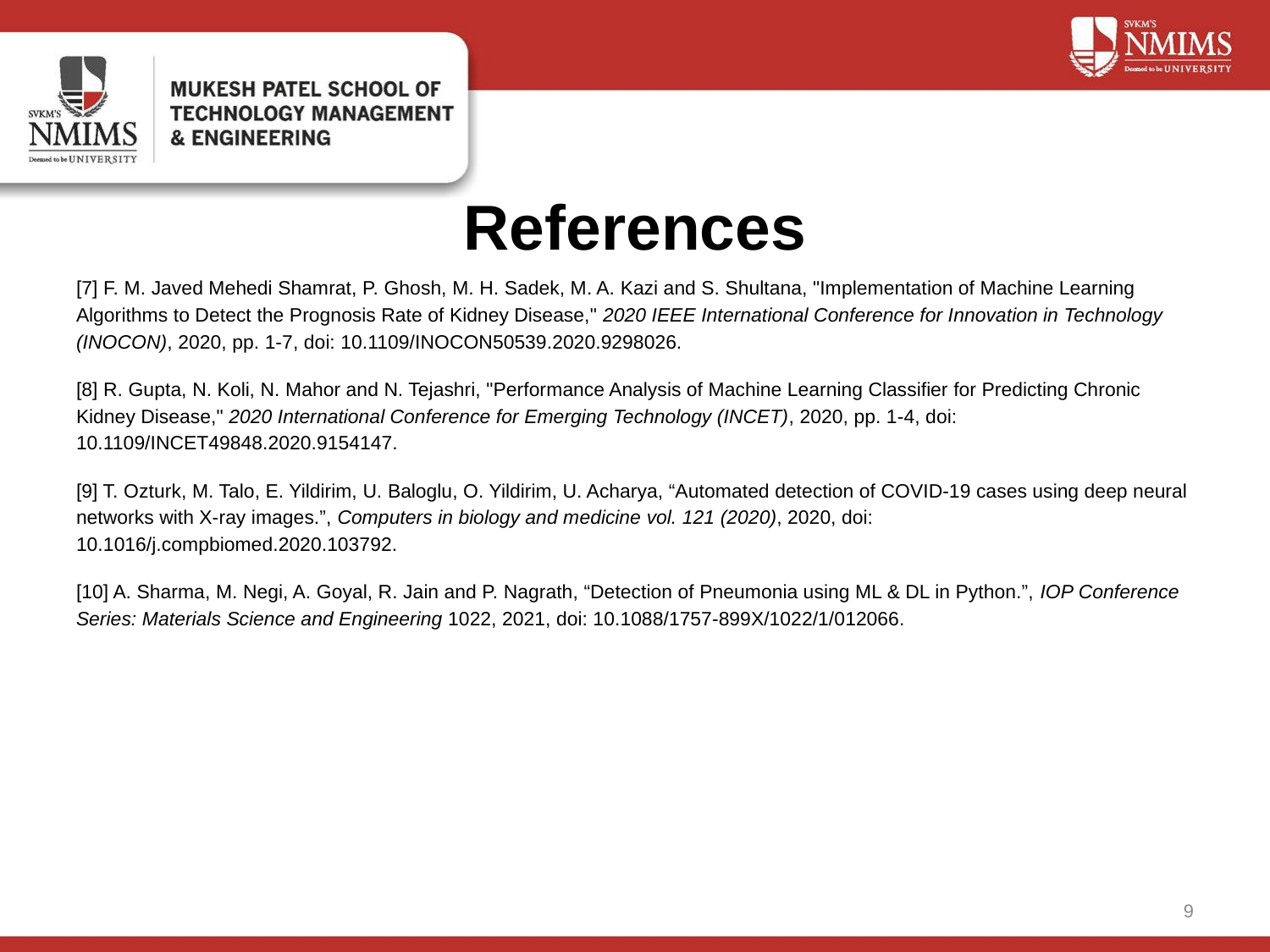

# References
[7] F. M. Javed Mehedi Shamrat, P. Ghosh, M. H. Sadek, M. A. Kazi and S. Shultana, "Implementation of Machine Learning Algorithms to Detect the Prognosis Rate of Kidney Disease," 2020 IEEE International Conference for Innovation in Technology (INOCON), 2020, pp. 1-7, doi: 10.1109/INOCON50539.2020.9298026.
[8] R. Gupta, N. Koli, N. Mahor and N. Tejashri, "Performance Analysis of Machine Learning Classifier for Predicting Chronic Kidney Disease," 2020 International Conference for Emerging Technology (INCET), 2020, pp. 1-4, doi: 10.1109/INCET49848.2020.9154147.
[9] T. Ozturk, M. Talo, E. Yildirim, U. Baloglu, O. Yildirim, U. Acharya, “Automated detection of COVID-19 cases using deep neural networks with X-ray images.”, Computers in biology and medicine vol. 121 (2020), 2020, doi: 10.1016/j.compbiomed.2020.103792.
[10] A. Sharma, M. Negi, A. Goyal, R. Jain and P. Nagrath, “Detection of Pneumonia using ML & DL in Python.”, IOP Conference Series: Materials Science and Engineering 1022, 2021, doi: 10.1088/1757-899X/1022/1/012066.

9